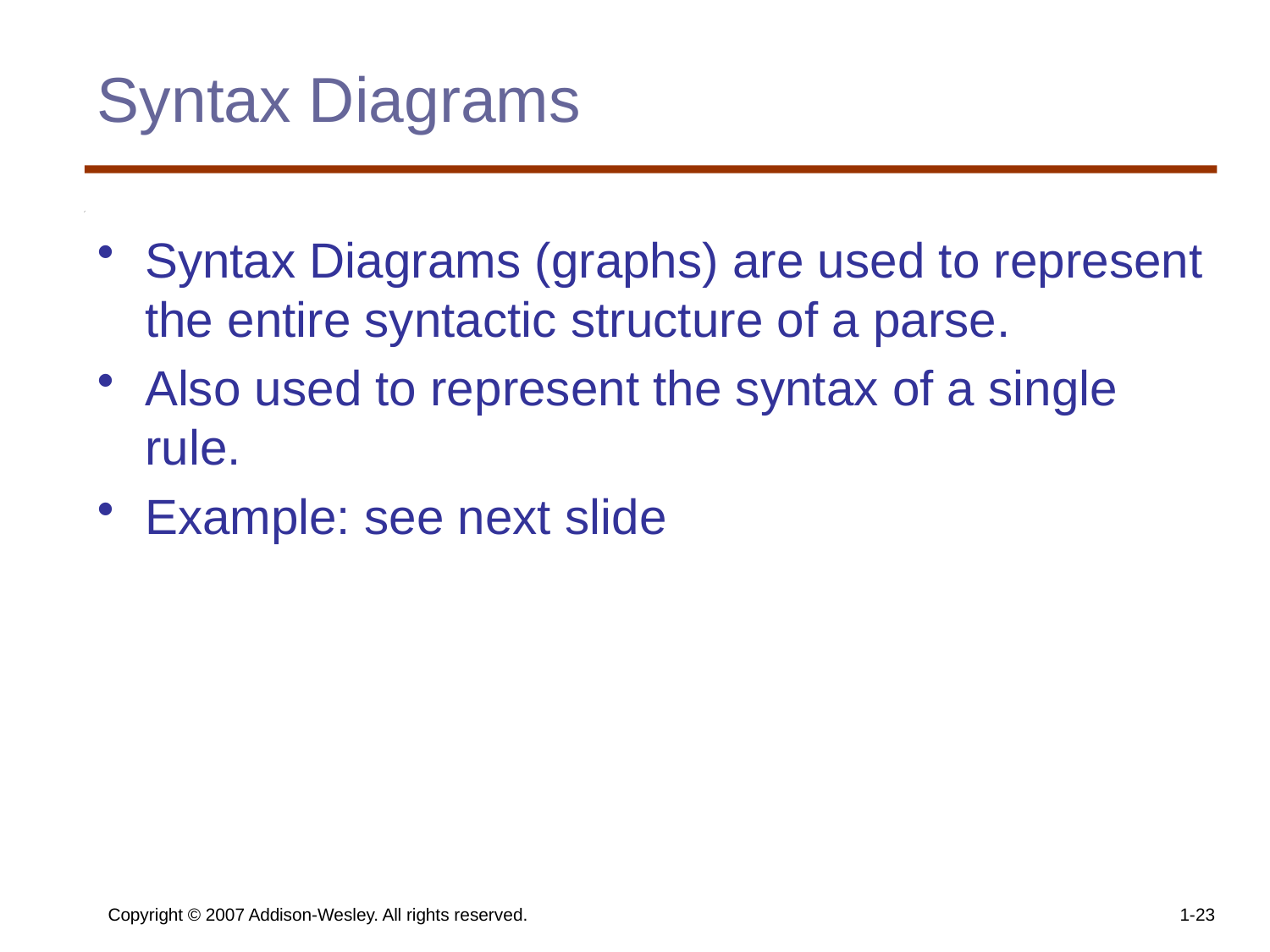

# Syntax Diagrams
Syntax Diagrams (graphs) are used to represent the entire syntactic structure of a parse.
Also used to represent the syntax of a single rule.
Example: see next slide
Copyright © 2007 Addison-Wesley. All rights reserved.
1-23